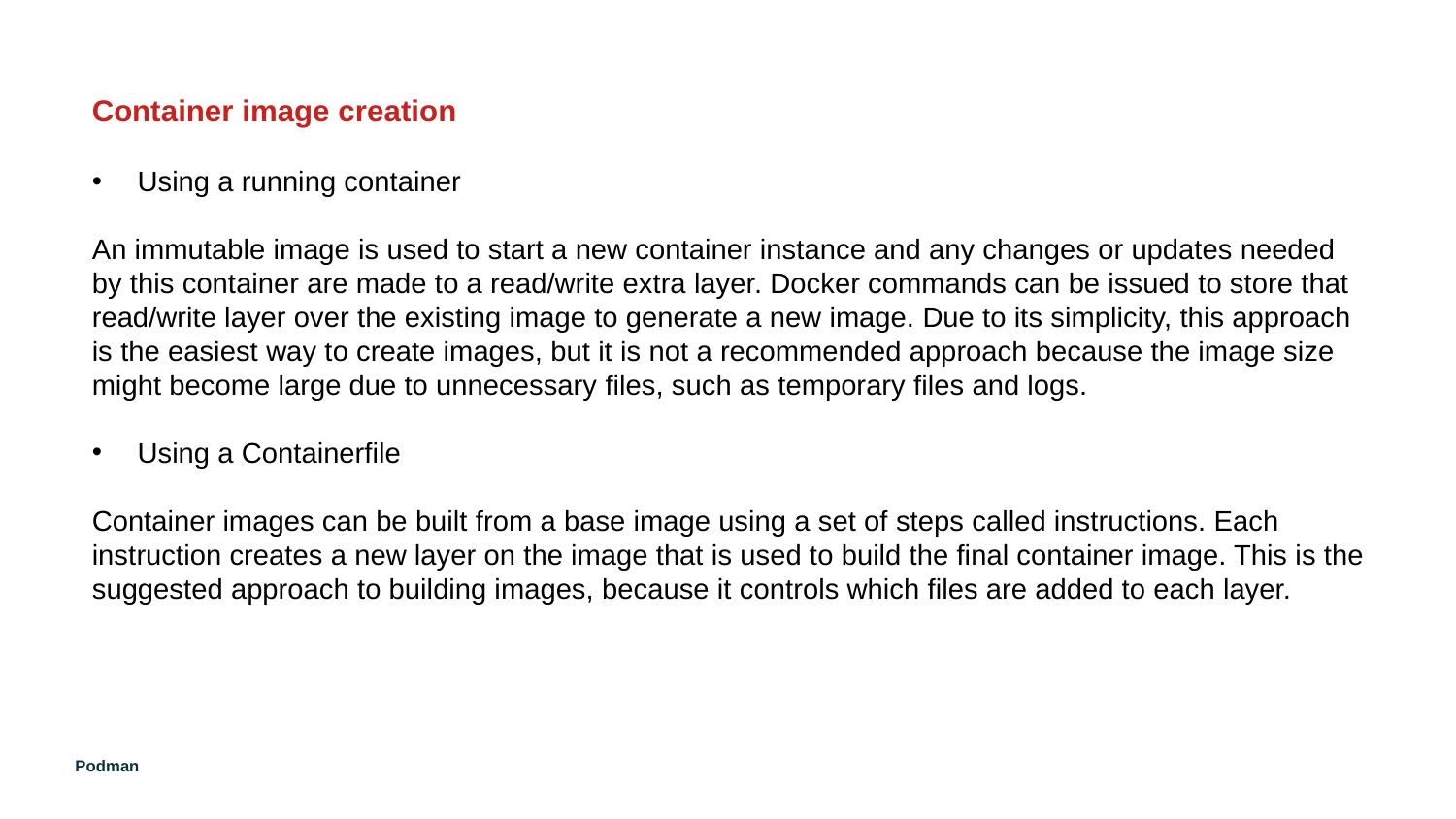

Container image creation

Using a running container

An immutable image is used to start a new container instance and any changes or updates needed by this container are made to a read/write extra layer. Docker commands can be issued to store that read/write layer over the existing image to generate a new image. Due to its simplicity, this approach is the easiest way to create images, but it is not a recommended approach because the image size might become large due to unnecessary files, such as temporary files and logs.

Using a Containerfile

Container images can be built from a base image using a set of steps called instructions. Each instruction creates a new layer on the image that is used to build the final container image. This is the suggested approach to building images, because it controls which files are added to each layer.

Podman